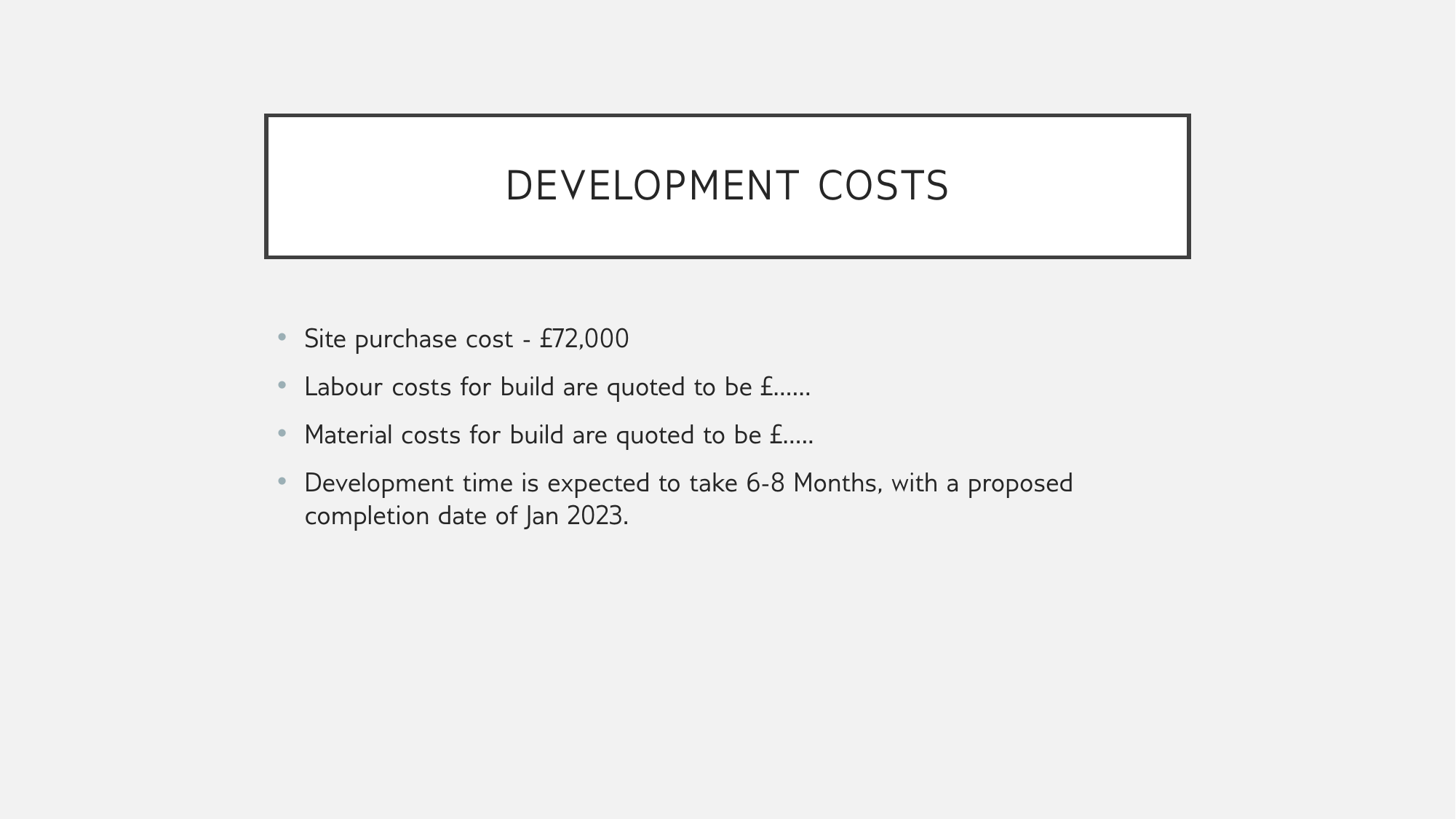

# Development Costs
Site purchase cost - £72,000
Labour costs for build are quoted to be £……
Material costs for build are quoted to be £…..
Development time is expected to take 6-8 Months, with a proposed completion date of Jan 2023.